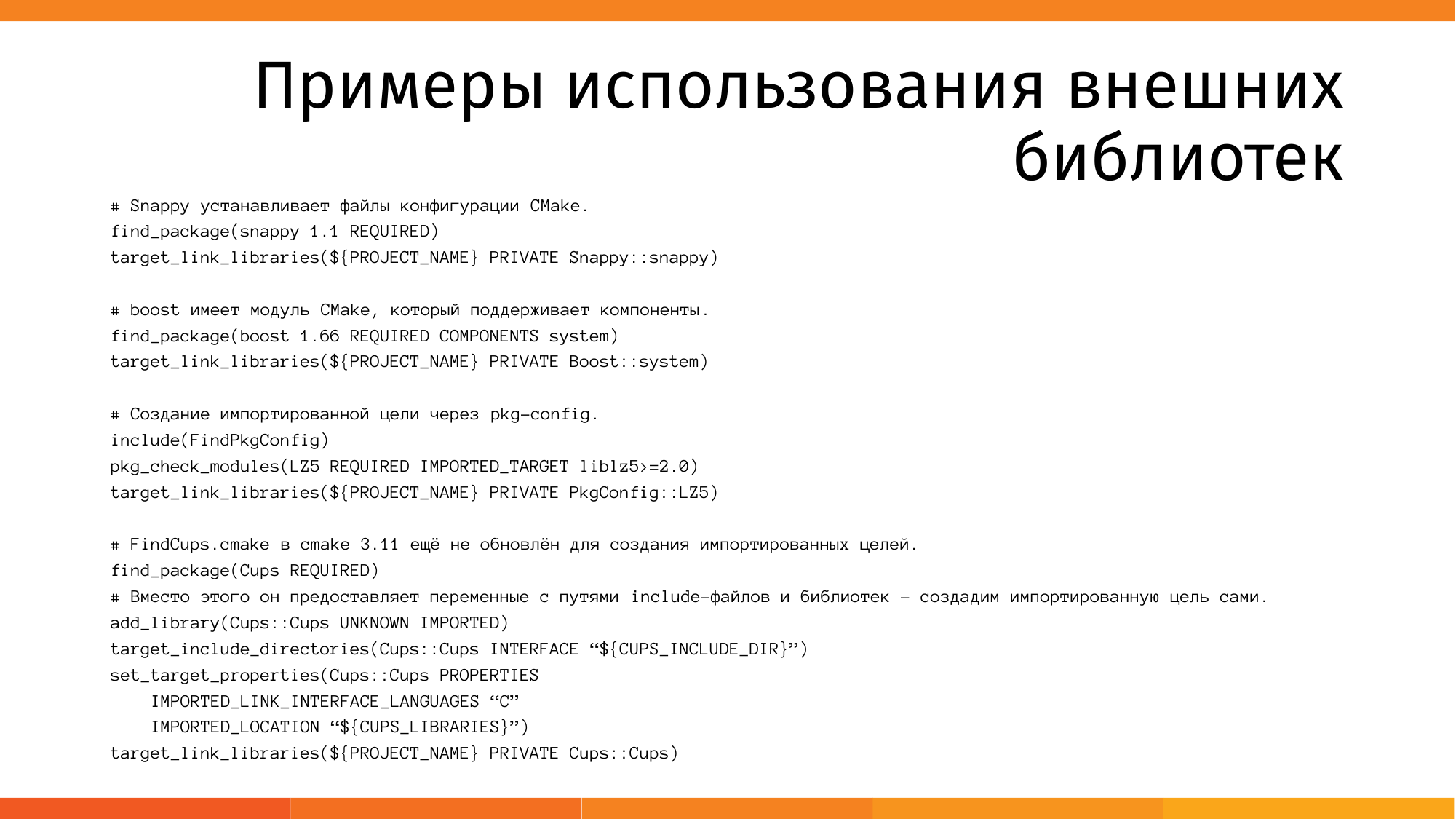

# Примеры использования внешних библиотек
# Snappy устанавливает файлы конфигурации CMake.
find_package(snappy 1.1 REQUIRED)
target_link_libraries(${PROJECT_NAME} PRIVATE Snappy::snappy)

# boost имеет модуль CMake, который поддерживает компоненты.
find_package(boost 1.66 REQUIRED COMPONENTS system)
target_link_libraries(${PROJECT_NAME} PRIVATE Boost::system)

# Создание импортированной цели через pkg-config.
include(FindPkgConfig)
pkg_check_modules(LZ5 REQUIRED IMPORTED_TARGET liblz5>=2.0)
target_link_libraries(${PROJECT_NAME} PRIVATE PkgConfig::LZ5)

# FindCups.cmake в cmake 3.11 ещё не обновлён для создания импортированных целей.
find_package(Cups REQUIRED)
# Вместо этого он предоставляет переменные с путями include-файлов и библиотек – создадим импортированную цель сами.
add_library(Cups::Cups UNKNOWN IMPORTED)
target_include_directories(Cups::Cups INTERFACE “${CUPS_INCLUDE_DIR}”)
set_target_properties(Cups::Cups PROPERTIES
    IMPORTED_LINK_INTERFACE_LANGUAGES “C”
    IMPORTED_LOCATION “${CUPS_LIBRARIES}”)
target_link_libraries(${PROJECT_NAME} PRIVATE Cups::Cups)